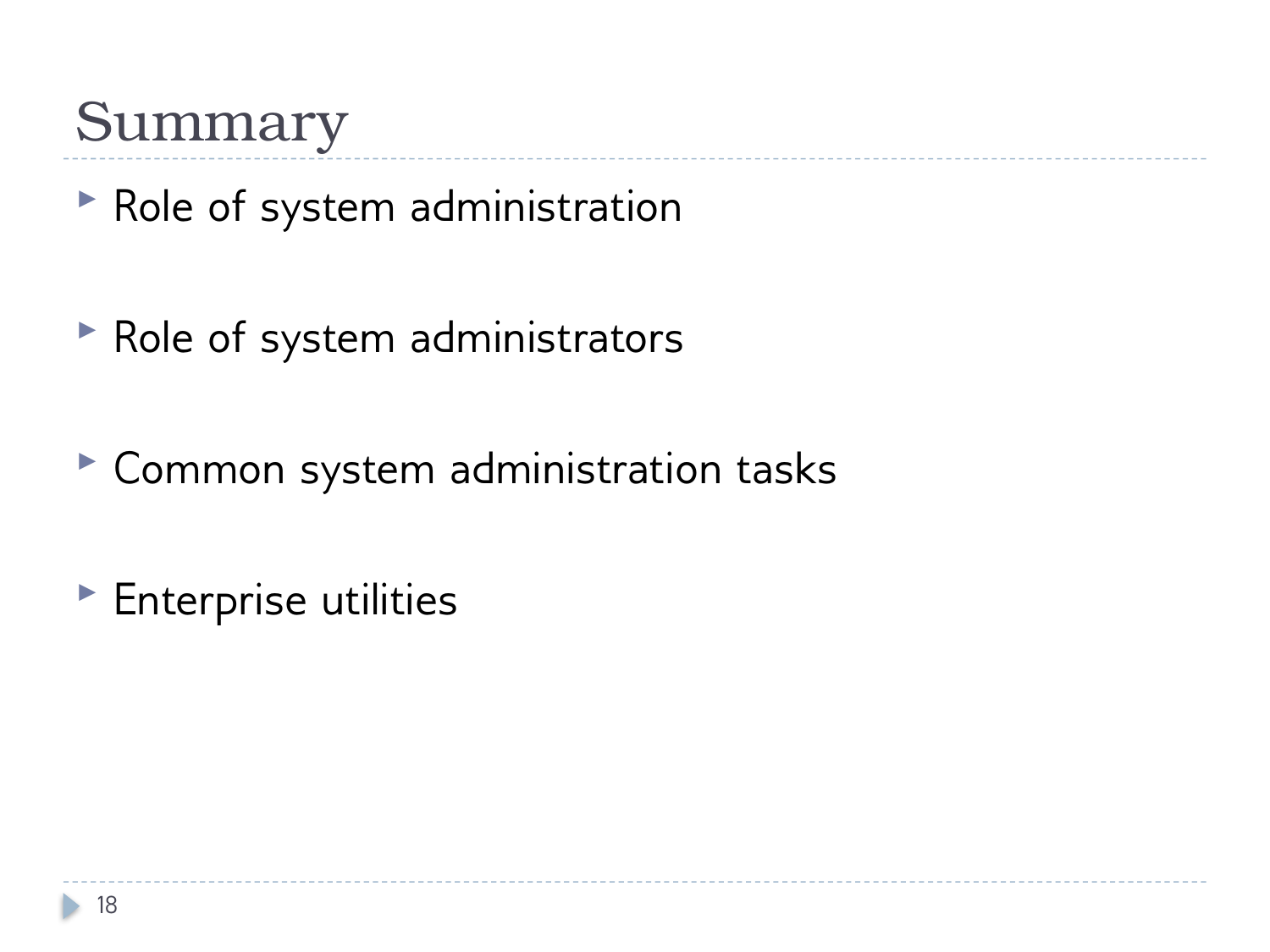

# Summary
Role of system administration

Role of system administrators

Common system administration tasks

Enterprise utilities

18